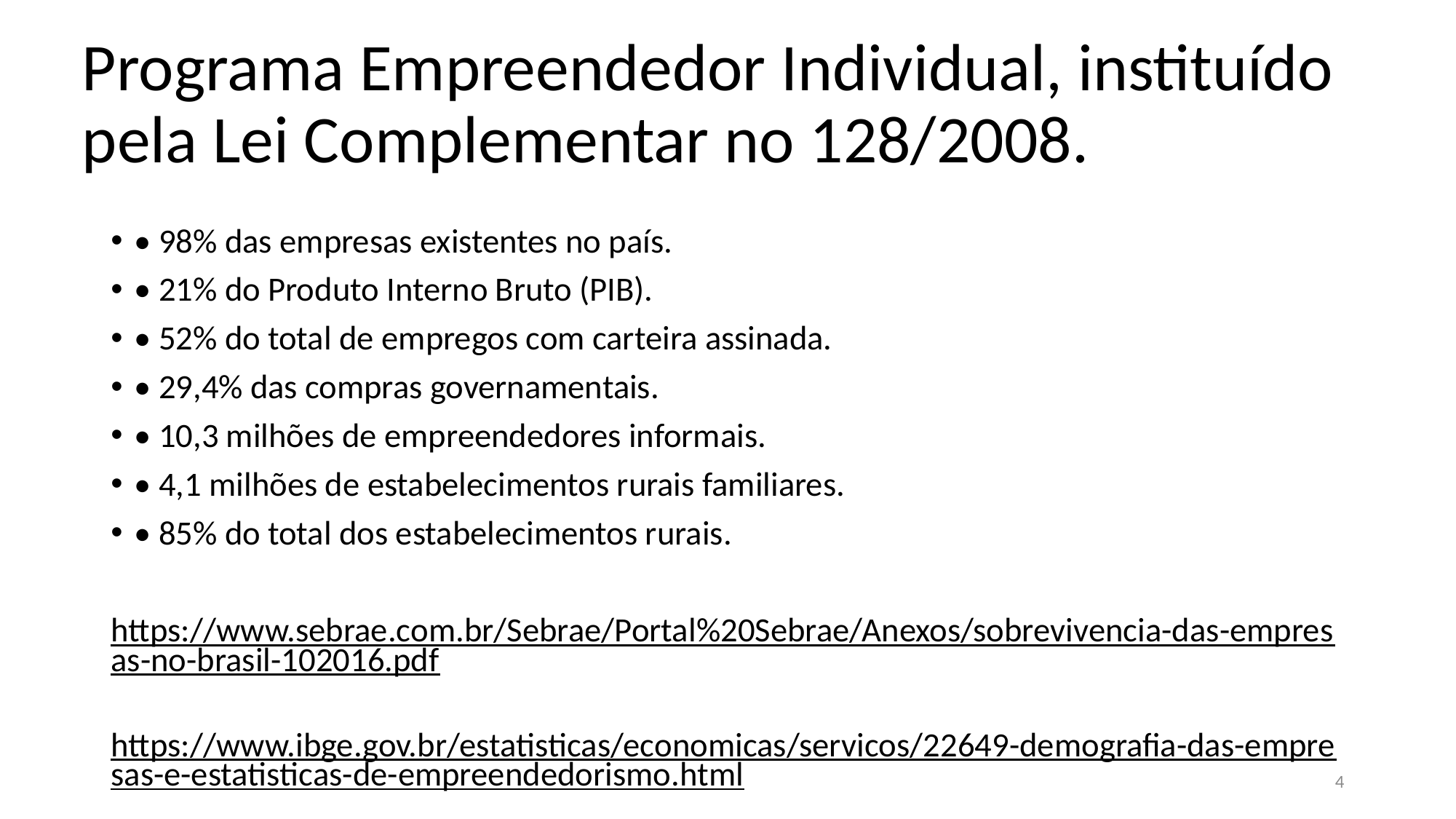

# Programa Empreendedor Individual, instituído pela Lei Complementar no 128/2008.
• 98% das empresas existentes no país.
• 21% do Produto Interno Bruto (PIB).
• 52% do total de empregos com carteira assinada.
• 29,4% das compras governamentais.
• 10,3 milhões de empreendedores informais.
• 4,1 milhões de estabelecimentos rurais familiares.
• 85% do total dos estabelecimentos rurais.

https://www.sebrae.com.br/Sebrae/Portal%20Sebrae/Anexos/sobrevivencia-das-empresas-no-brasil-102016.pdf
https://www.ibge.gov.br/estatisticas/economicas/servicos/22649-demografia-das-empresas-e-estatisticas-de-empreendedorismo.html

4